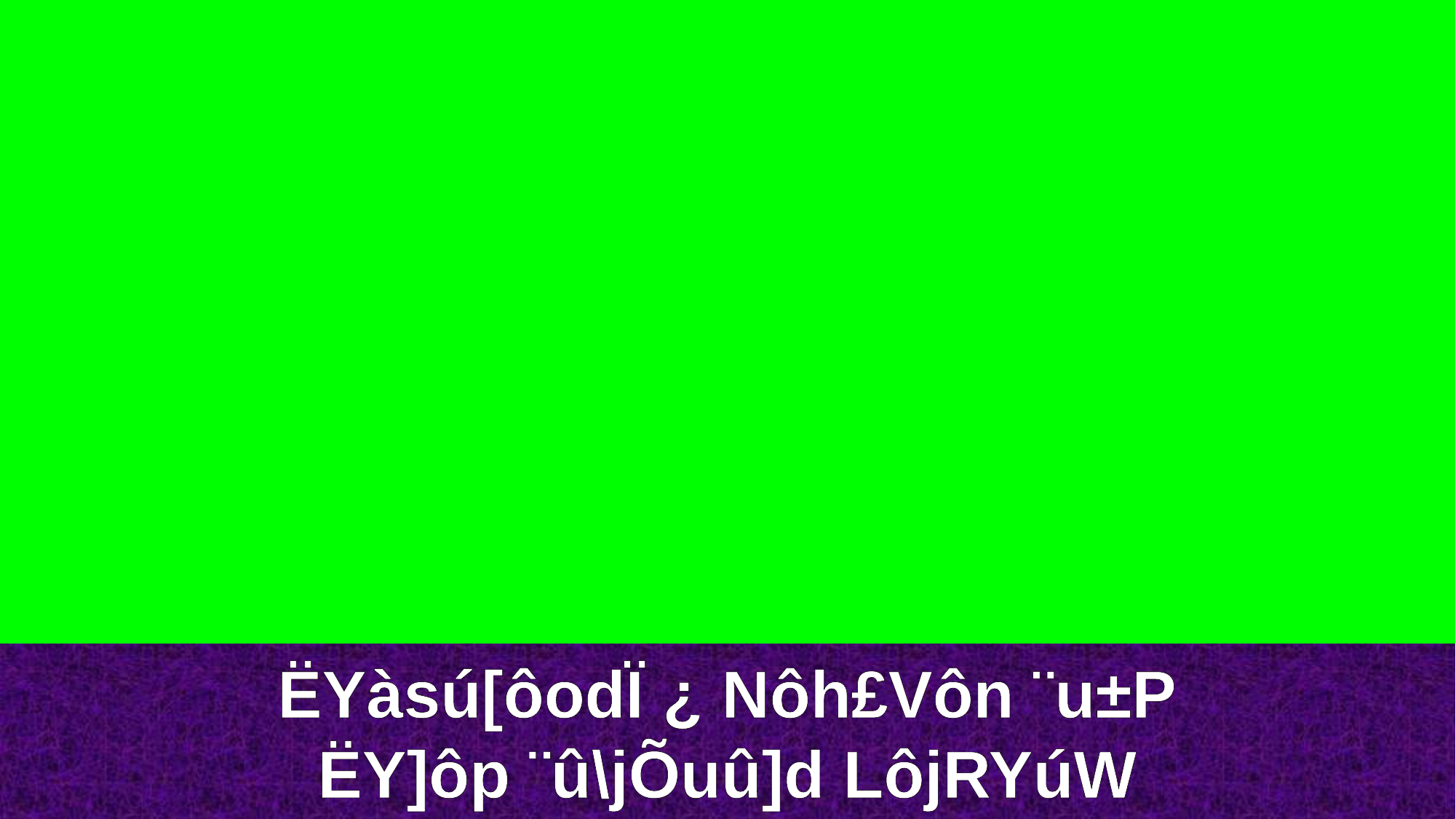

ËYàsú[ôodÏ ¿ Nôh£Vôn ¨u±P
ËY]ôp ¨û\jÕuû]d LôjRYúW